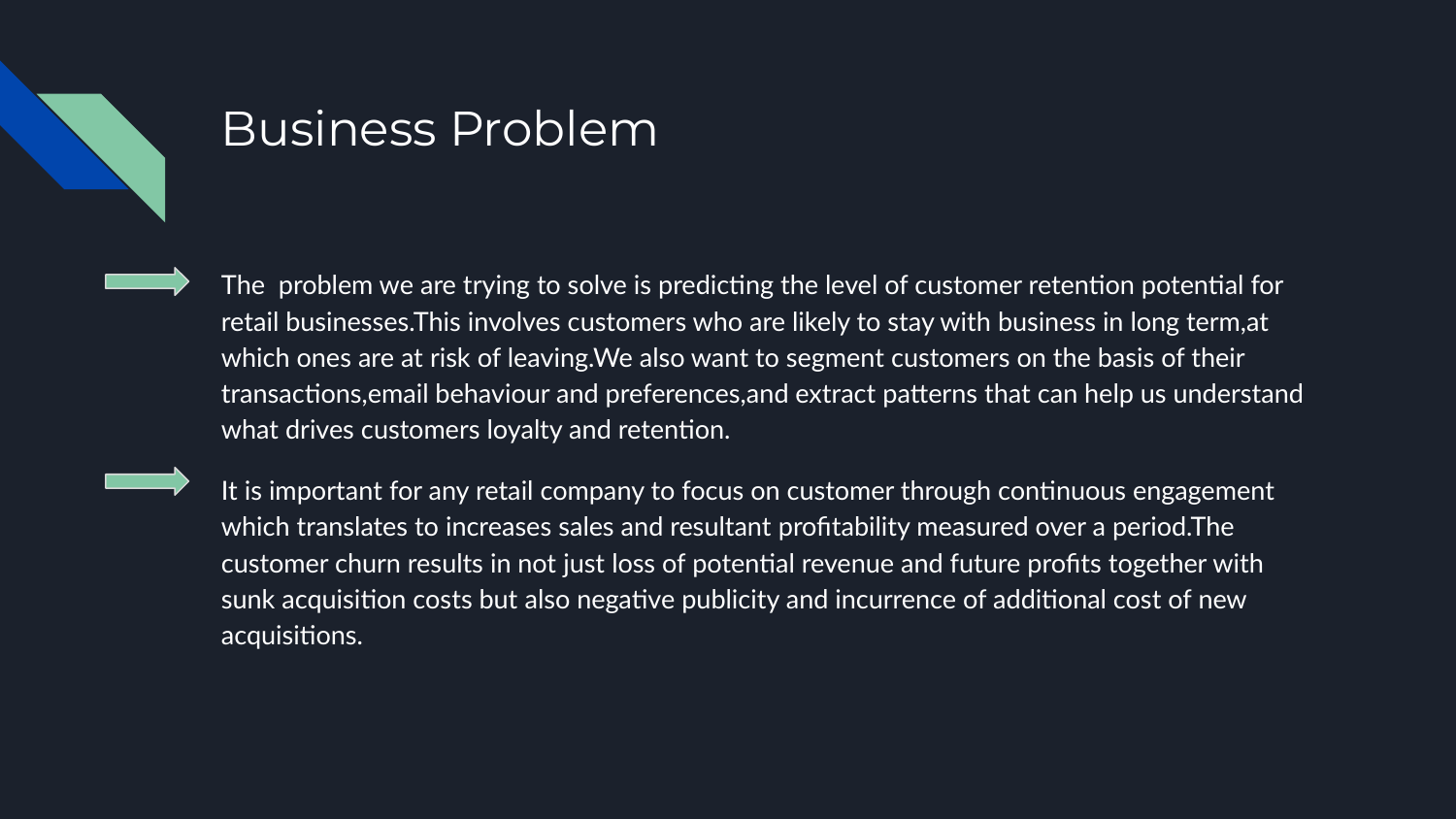

# Business Problem
The  problem we are trying to solve is predicting the level of customer retention potential for retail businesses.This involves customers who are likely to stay with business in long term,at which ones are at risk of leaving.We also want to segment customers on the basis of their transactions,email behaviour and preferences,and extract patterns that can help us understand what drives customers loyalty and retention.
It is important for any retail company to focus on customer through continuous engagement which translates to increases sales and resultant profitability measured over a period.The customer churn results in not just loss of potential revenue and future profits together with sunk acquisition costs but also negative publicity and incurrence of additional cost of new acquisitions.